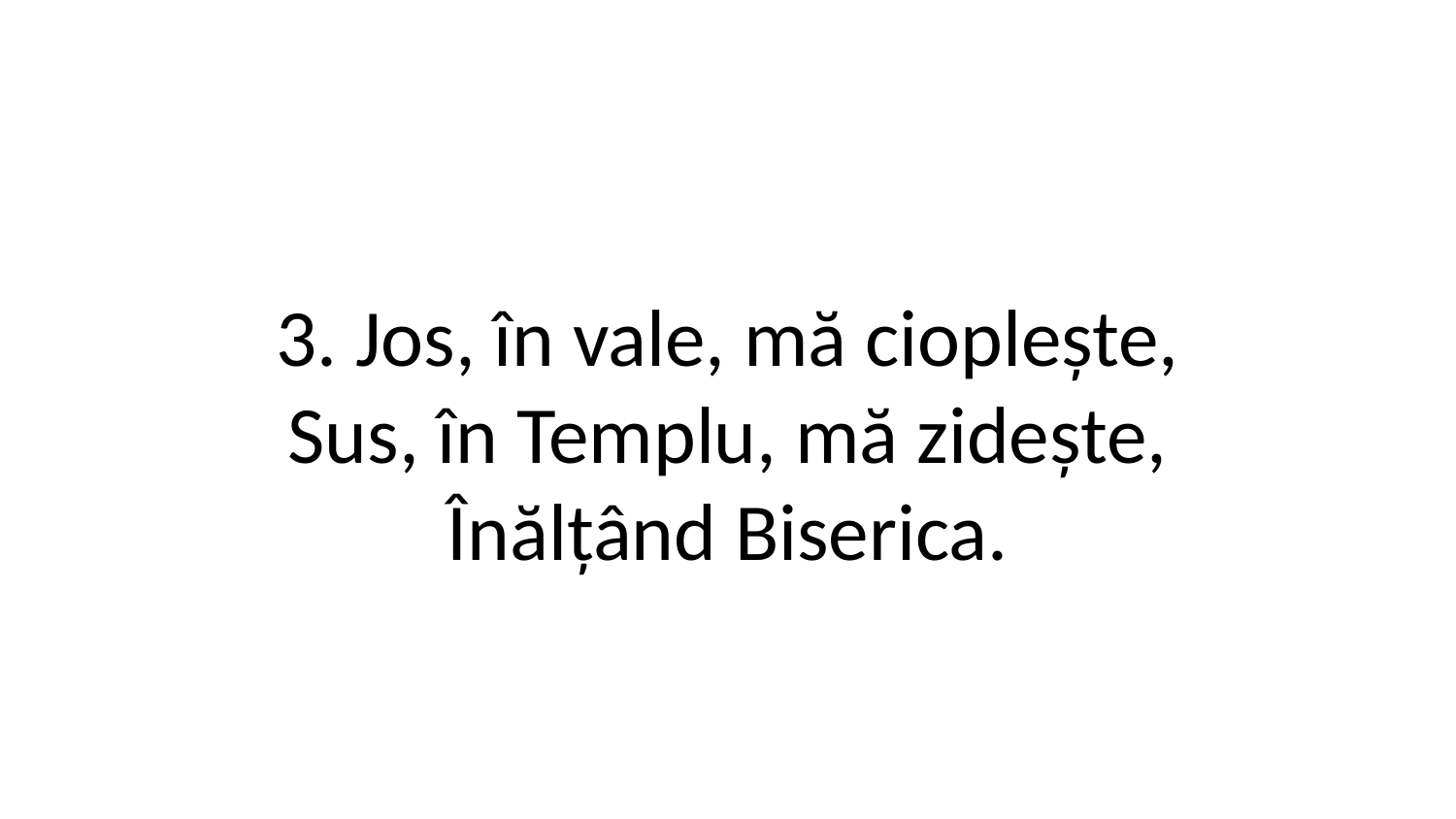

3. Jos, în vale, mă cioplește,
Sus, în Templu, mă zidește,
Înălțând Biserica.